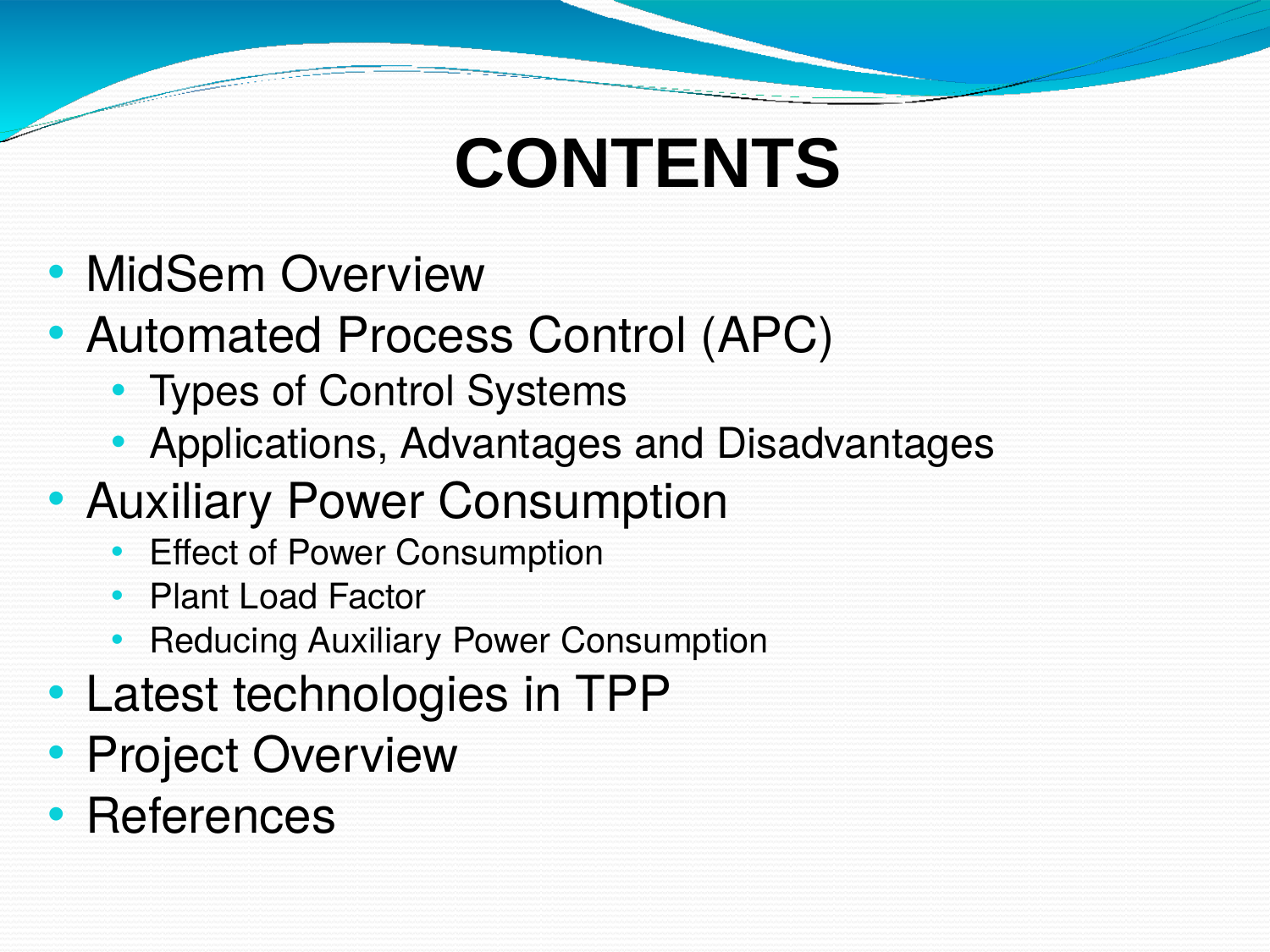

# CONTENTS
MidSem Overview
Automated Process Control (APC)
Types of Control Systems
Applications, Advantages and Disadvantages
Auxiliary Power Consumption
Effect of Power Consumption
Plant Load Factor
Reducing Auxiliary Power Consumption
Latest technologies in TPP
Project Overview
References